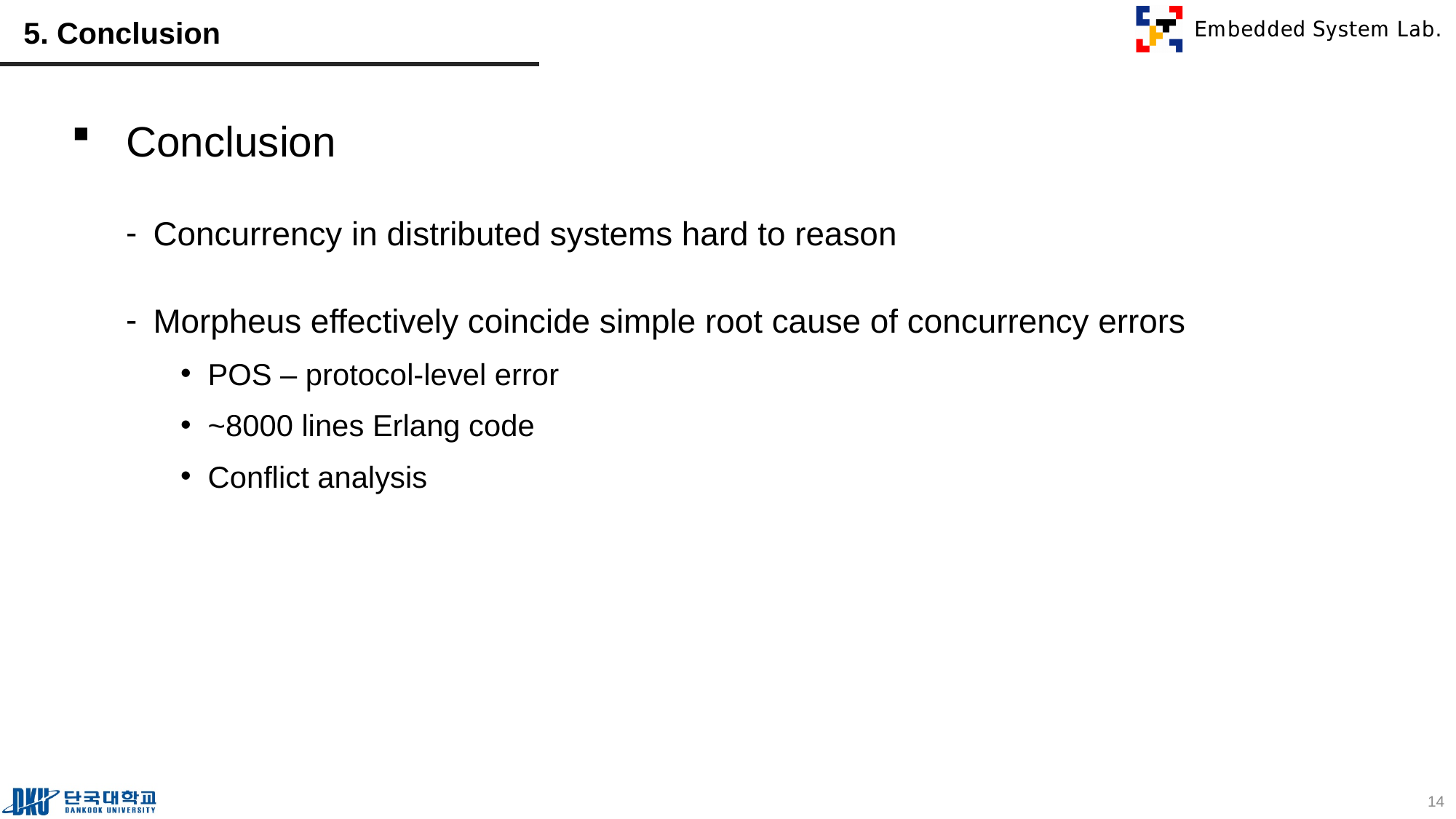

# 5. Conclusion
Conclusion
Concurrency in distributed systems hard to reason
Morpheus effectively coincide simple root cause of concurrency errors
POS – protocol-level error
~8000 lines Erlang code
Conflict analysis

14